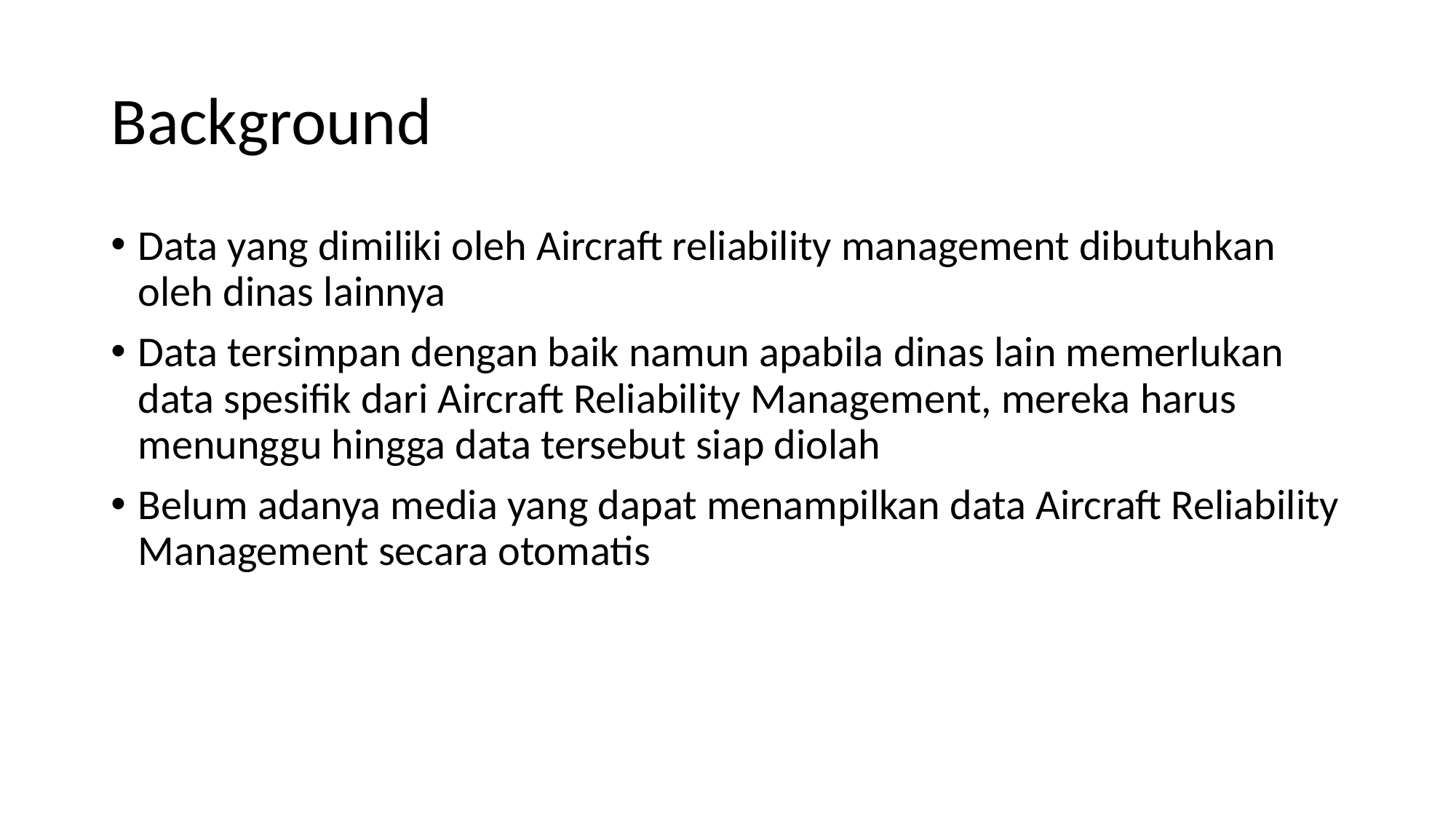

# Background
Data yang dimiliki oleh Aircraft reliability management dibutuhkan oleh dinas lainnya
Data tersimpan dengan baik namun apabila dinas lain memerlukan data spesifik dari Aircraft Reliability Management, mereka harus menunggu hingga data tersebut siap diolah
Belum adanya media yang dapat menampilkan data Aircraft Reliability Management secara otomatis